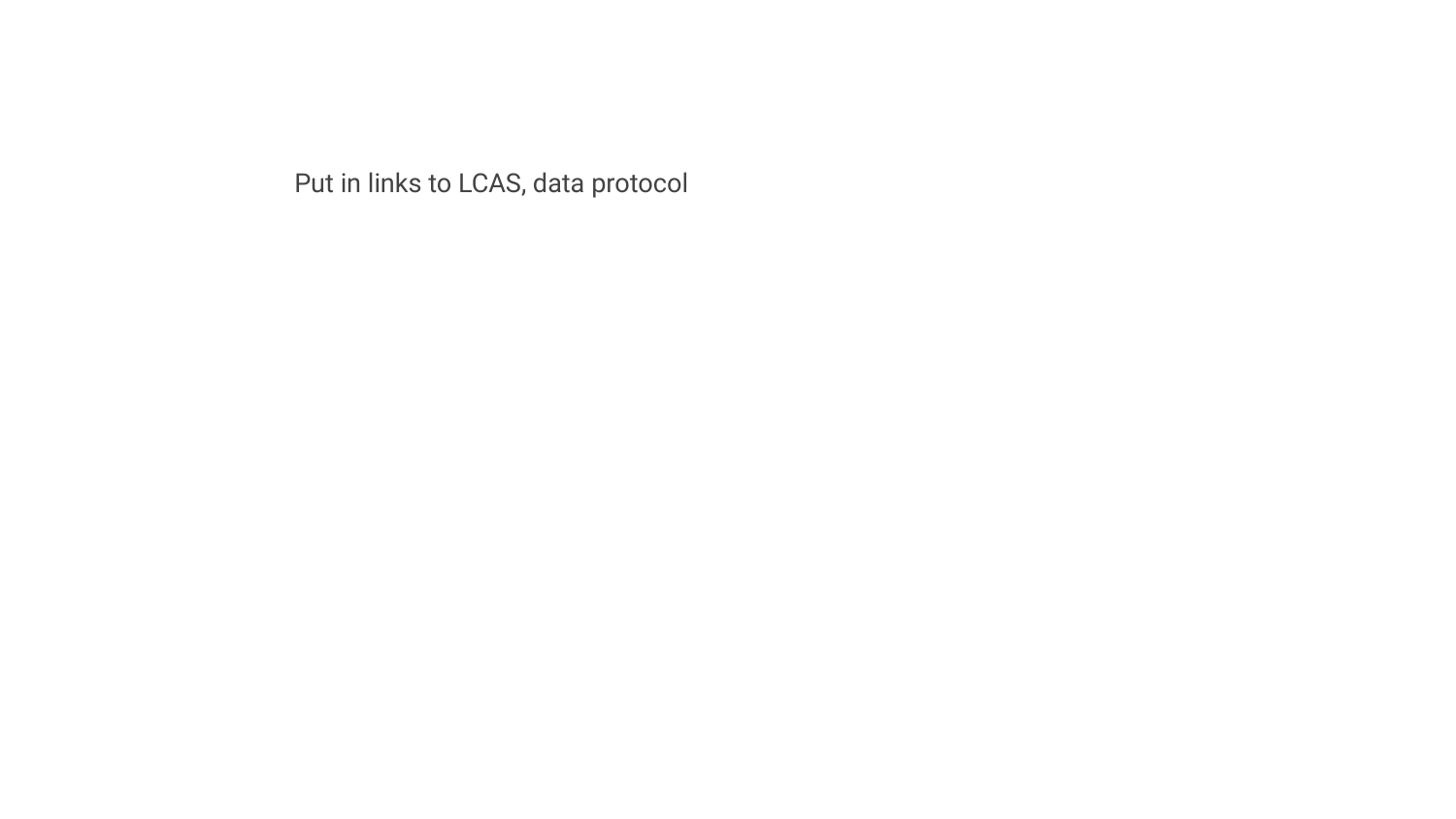

Put in links to LCAS, data protocol